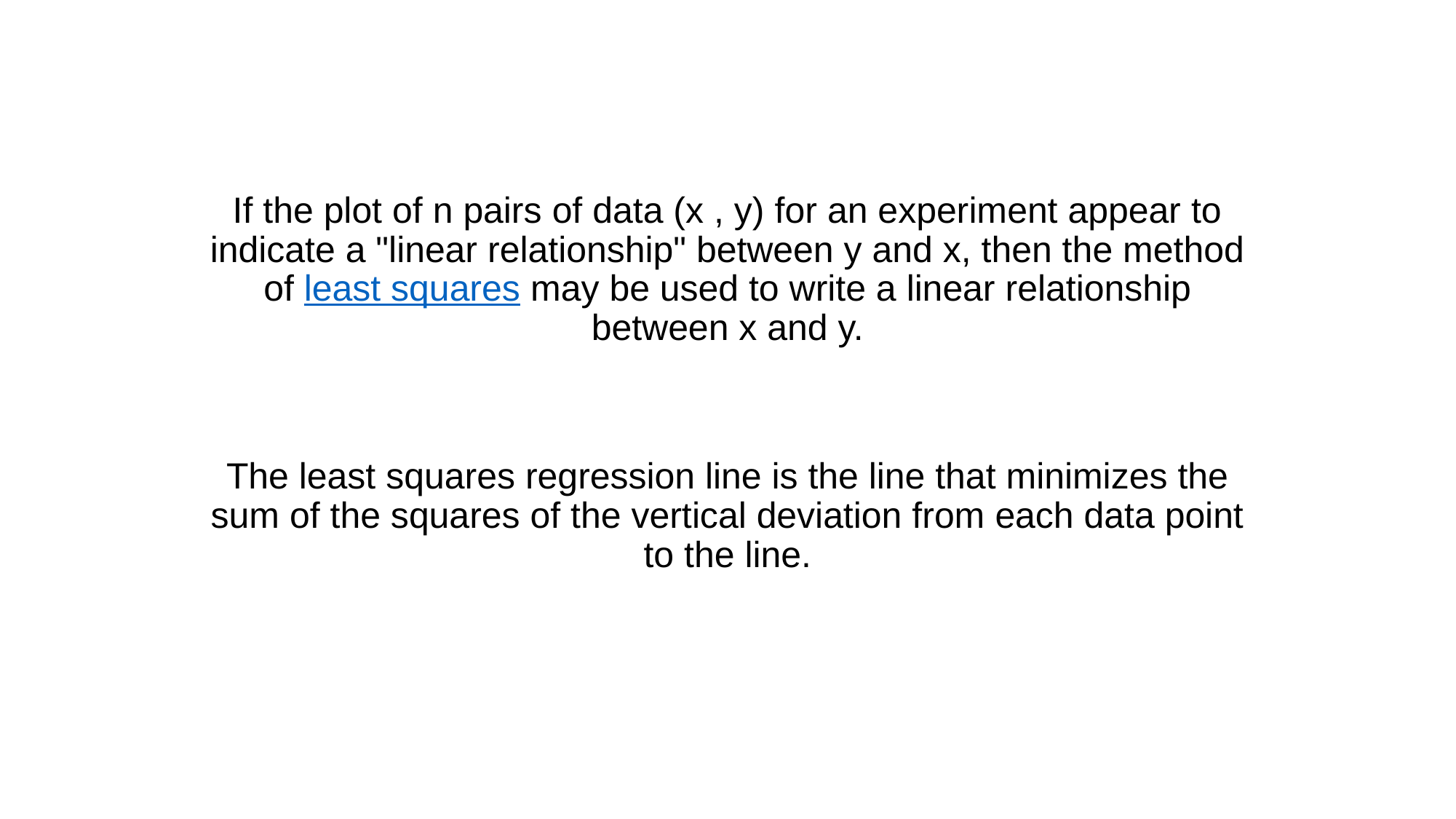

If the plot of n pairs of data (x , y) for an experiment appear to indicate a "linear relationship" between y and x, then the method of least squares may be used to write a linear relationship between x and y.

The least squares regression line is the line that minimizes the sum of the squares of the vertical deviation from each data point to the line.